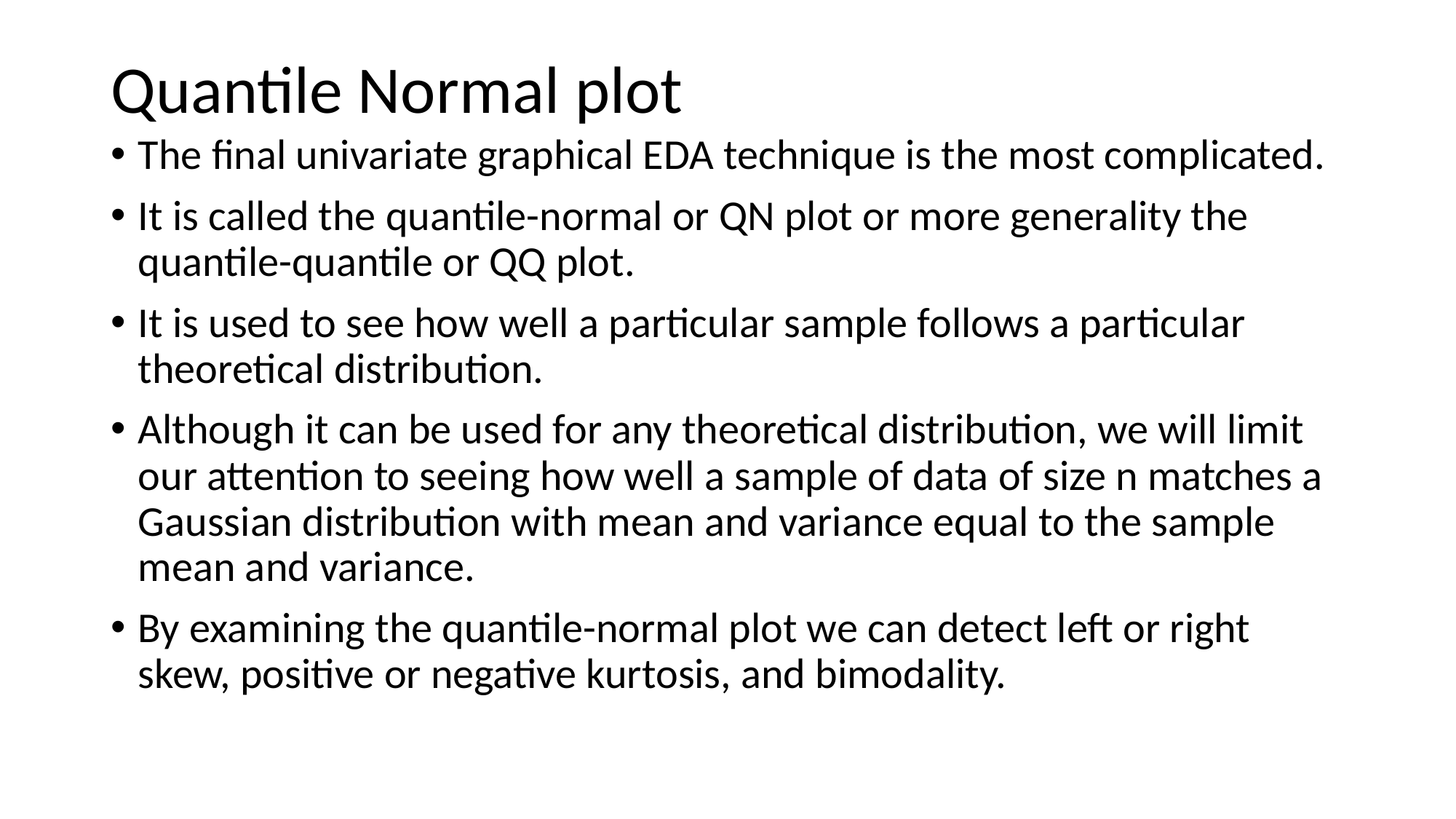

# Quantile Normal plot
The final univariate graphical EDA technique is the most complicated.
It is called the quantile-normal or QN plot or more generality the quantile-quantile or QQ plot.
It is used to see how well a particular sample follows a particular theoretical distribution.
Although it can be used for any theoretical distribution, we will limit our attention to seeing how well a sample of data of size n matches a Gaussian distribution with mean and variance equal to the sample mean and variance.
By examining the quantile-normal plot we can detect left or right skew, positive or negative kurtosis, and bimodality.